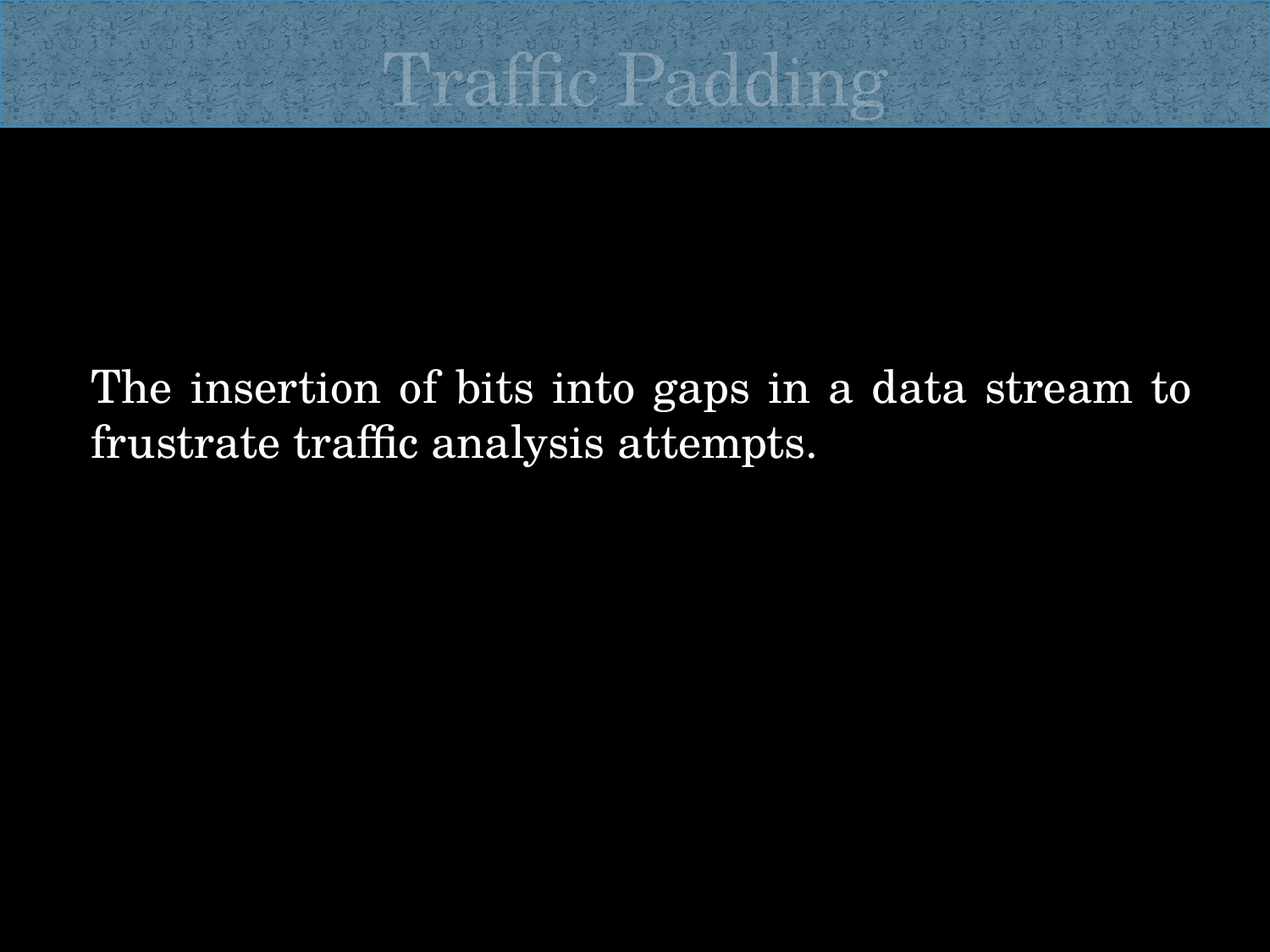

# Traffic Padding

The insertion of bits into gaps in a data stream to frustrate traffic analysis attempts.